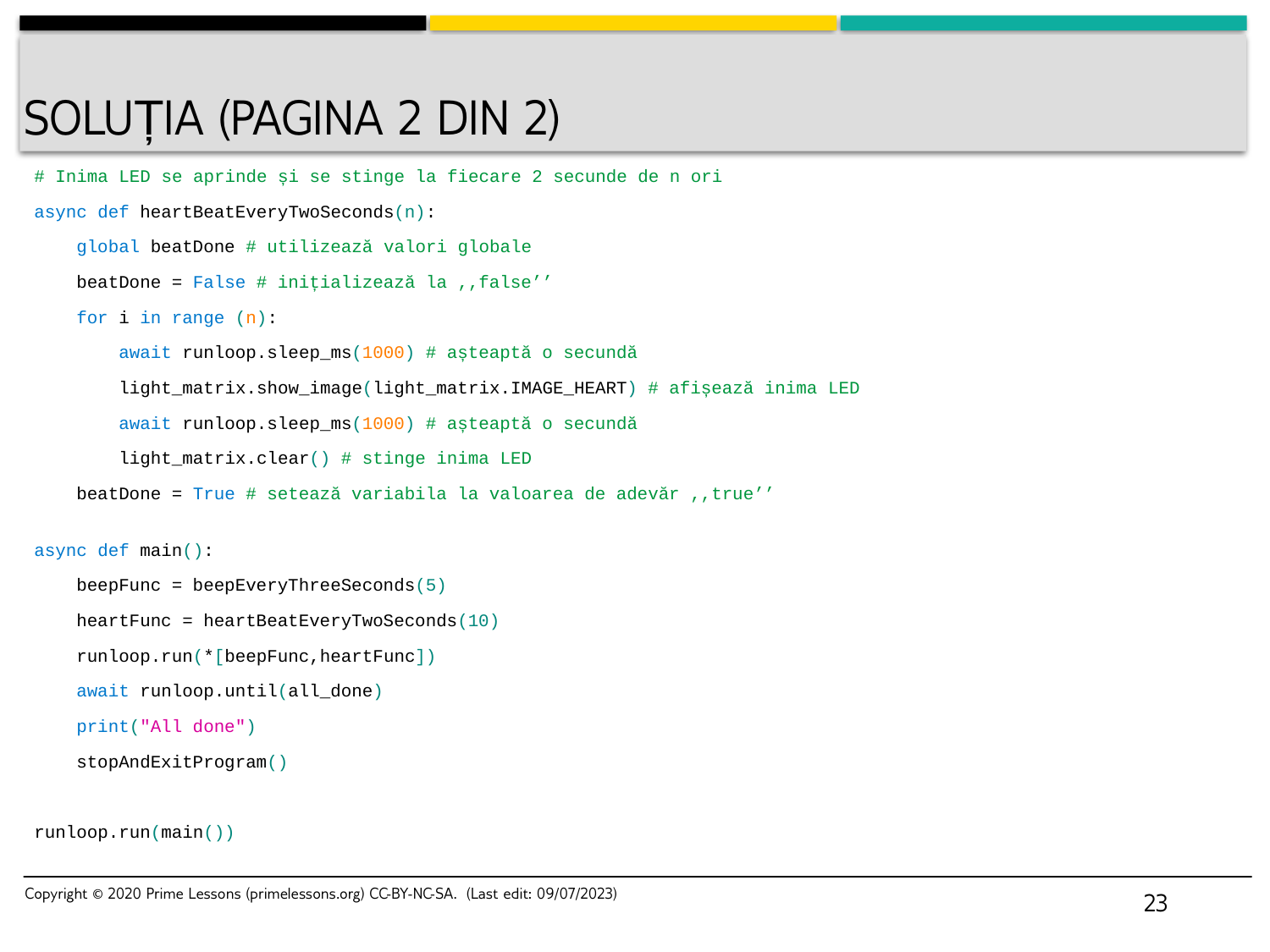

# Soluția (pagina 2 din 2)
# Inima LED se aprinde și se stinge la fiecare 2 secunde de n ori
async def heartBeatEveryTwoSeconds(n):
    global beatDone # utilizează valori globale
    beatDone = False # inițializează la ,,false’’
    for i in range (n):
        await runloop.sleep_ms(1000) # așteaptă o secundă
        light_matrix.show_image(light_matrix.IMAGE_HEART) # afișează inima LED
        await runloop.sleep_ms(1000) # așteaptă o secundă
        light_matrix.clear() # stinge inima LED
    beatDone = True # setează variabila la valoarea de adevăr ,,true’’
async def main():
    beepFunc = beepEveryThreeSeconds(5)
    heartFunc = heartBeatEveryTwoSeconds(10)
    runloop.run(*[beepFunc,heartFunc])
    await runloop.until(all_done)
    print("All done")
    stopAndExitProgram()

runloop.run(main())
23
Copyright © 2020 Prime Lessons (primelessons.org) CC-BY-NC-SA.  (Last edit: 09/07/2023)